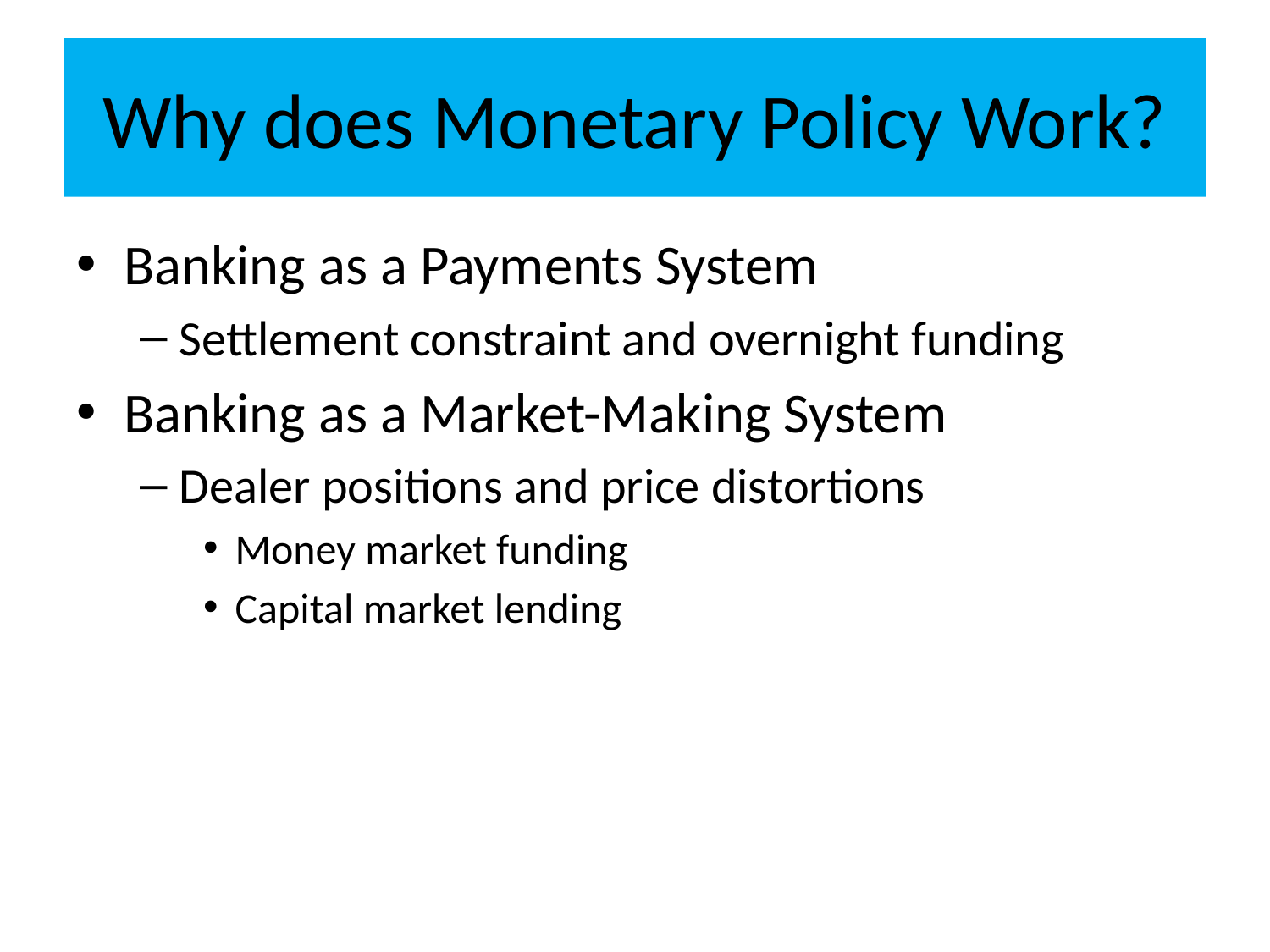

# Why does Monetary Policy Work?
Banking as a Payments System
Settlement constraint and overnight funding
Banking as a Market-Making System
Dealer positions and price distortions
Money market funding
Capital market lending